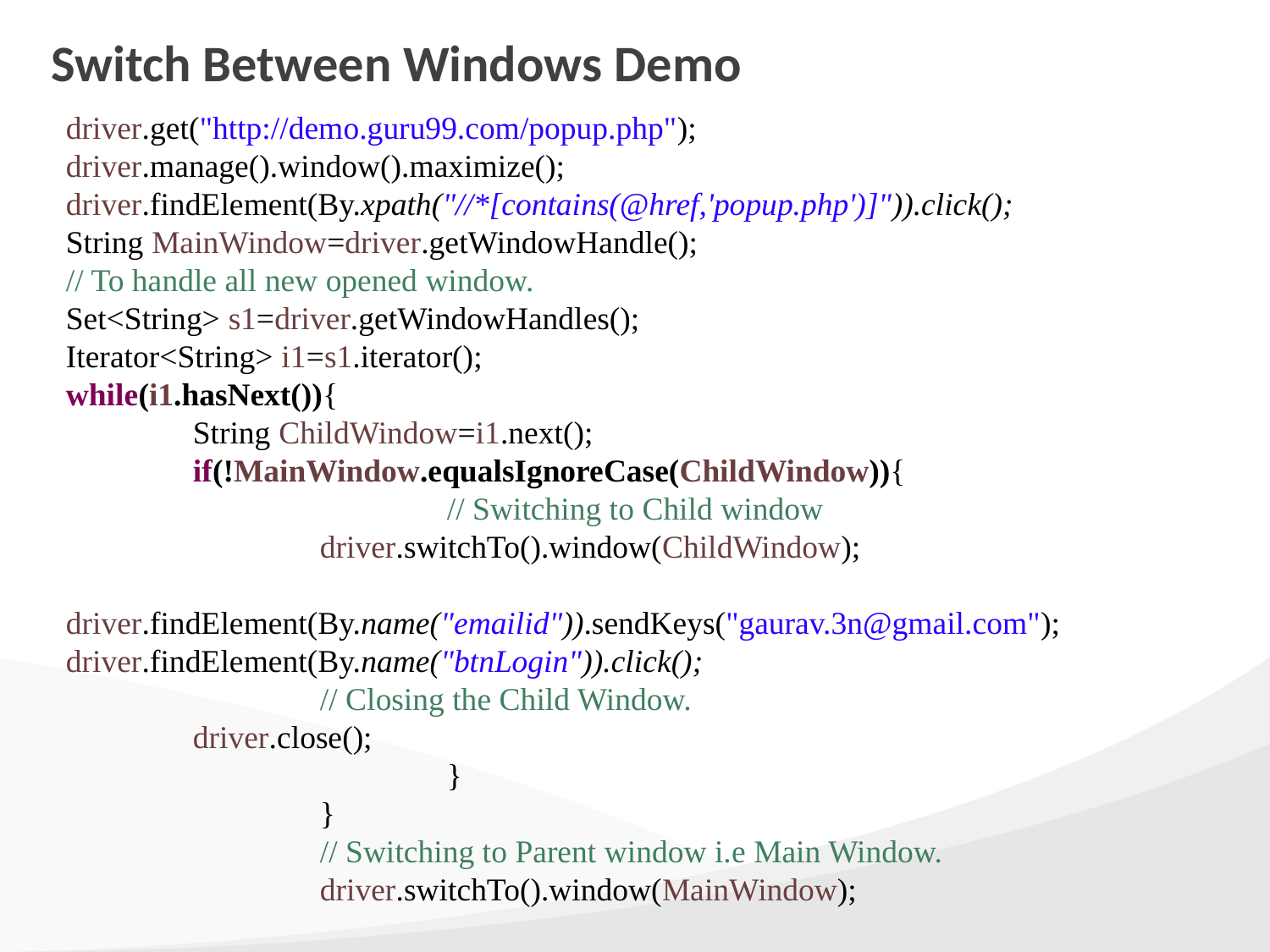

# Switch Between Windows Demo
driver.get("http://demo.guru99.com/popup.php");
driver.manage().window().maximize();
driver.findElement(By.xpath("//*[contains(@href,'popup.php')]")).click();
String MainWindow=driver.getWindowHandle();
// To handle all new opened window.
Set<String> s1=driver.getWindowHandles();
Iterator<String> i1=s1.iterator();
while(i1.hasNext()){
	String ChildWindow=i1.next();
	if(!MainWindow.equalsIgnoreCase(ChildWindow)){
			// Switching to Child window
		driver.switchTo().window(ChildWindow); 				driver.findElement(By.name("emailid")).sendKeys("gaurav.3n@gmail.com"); 	driver.findElement(By.name("btnLogin")).click();
		// Closing the Child Window.
	driver.close();
			}
		}
		// Switching to Parent window i.e Main Window.
		driver.switchTo().window(MainWindow);